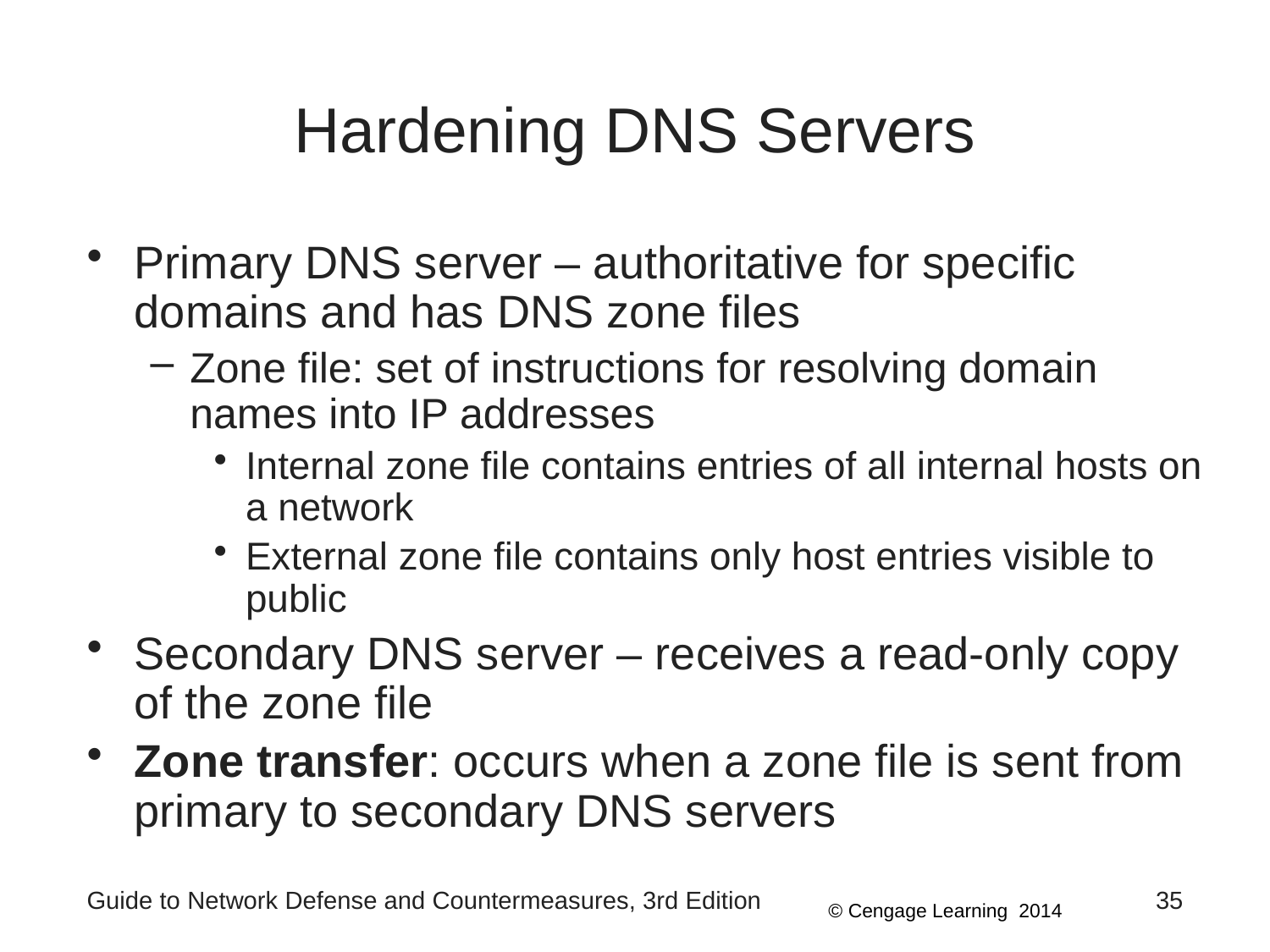

# Hardening DNS Servers
Primary DNS server – authoritative for specific domains and has DNS zone files
Zone file: set of instructions for resolving domain names into IP addresses
Internal zone file contains entries of all internal hosts on a network
External zone file contains only host entries visible to public
Secondary DNS server – receives a read-only copy of the zone file
Zone transfer: occurs when a zone file is sent from primary to secondary DNS servers
Guide to Network Defense and Countermeasures, 3rd Edition
35